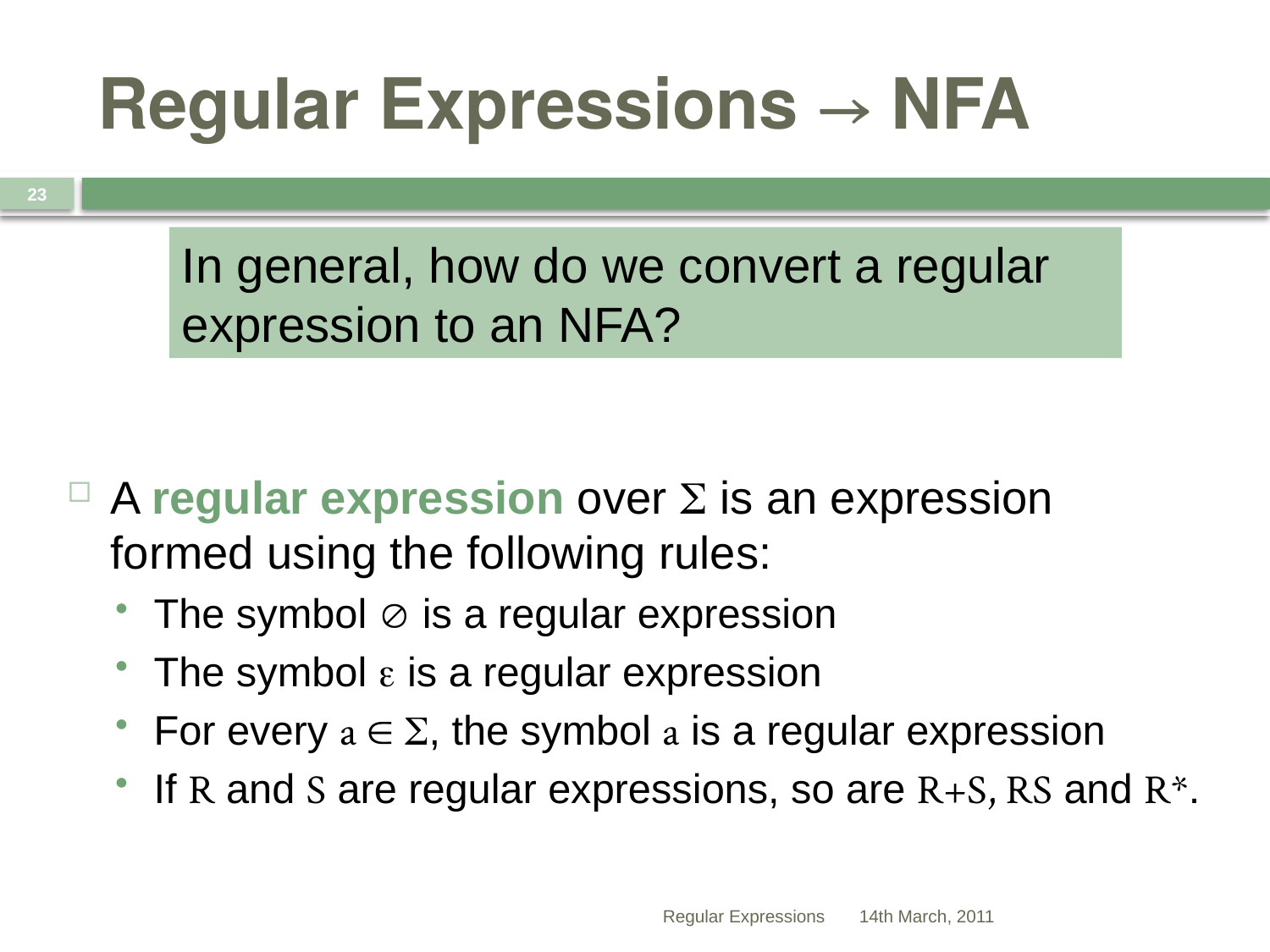

# Regular Expressions → NFA
23
In general, how do we convert a regular expression to an NFA?
A regular expression over Σ is an expression formed using the following rules:
The symbol ∅ is a regular expression
The symbol ε is a regular expression
For every a ∈ Σ, the symbol a is a regular expression
If R and S are regular expressions, so are R+S, RS and R*.
Regular Expressions
14th March, 2011